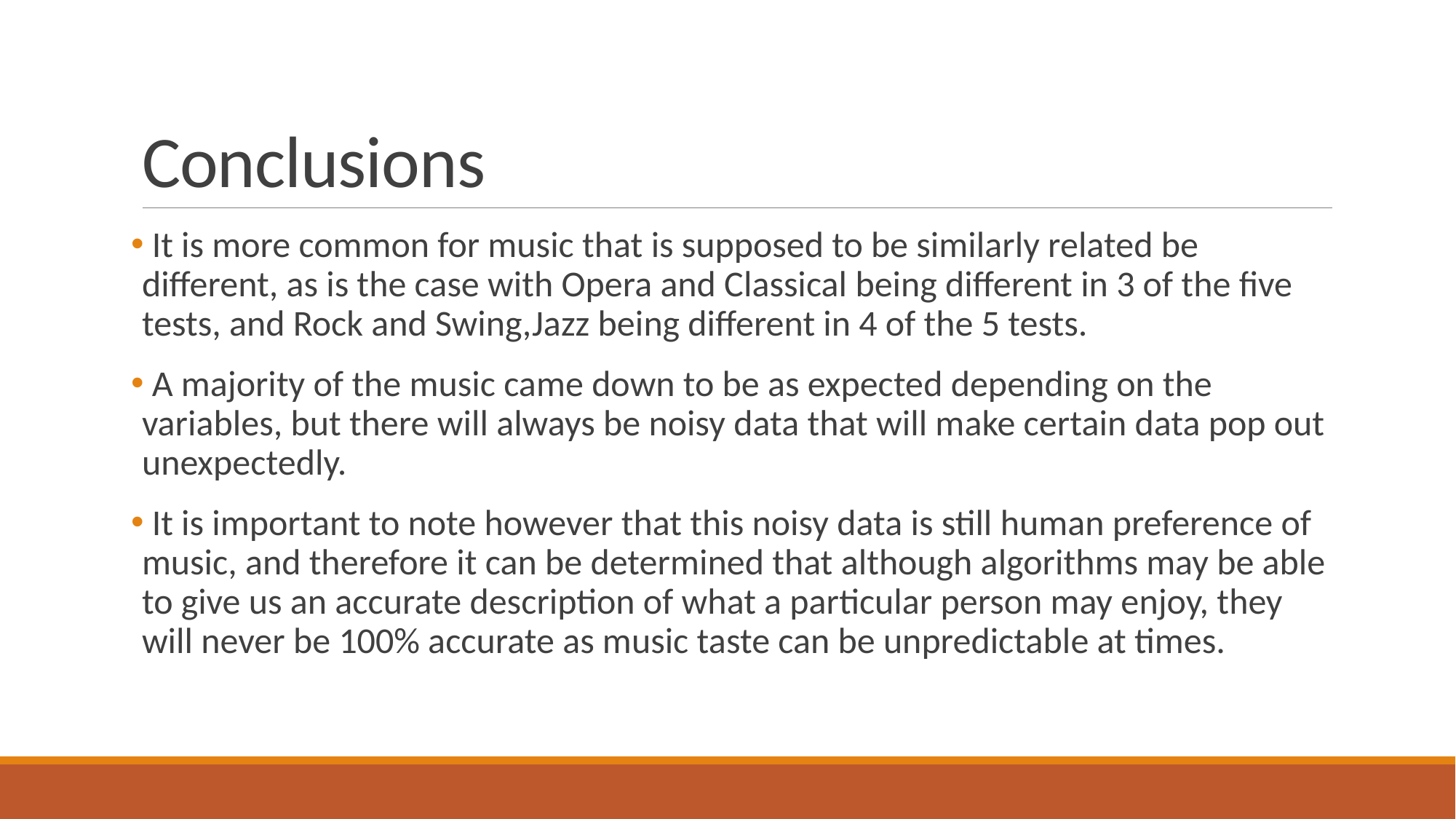

# Conclusions
 It is more common for music that is supposed to be similarly related be different, as is the case with Opera and Classical being different in 3 of the five tests, and Rock and Swing,Jazz being different in 4 of the 5 tests.
 A majority of the music came down to be as expected depending on the variables, but there will always be noisy data that will make certain data pop out unexpectedly.
 It is important to note however that this noisy data is still human preference of music, and therefore it can be determined that although algorithms may be able to give us an accurate description of what a particular person may enjoy, they will never be 100% accurate as music taste can be unpredictable at times.